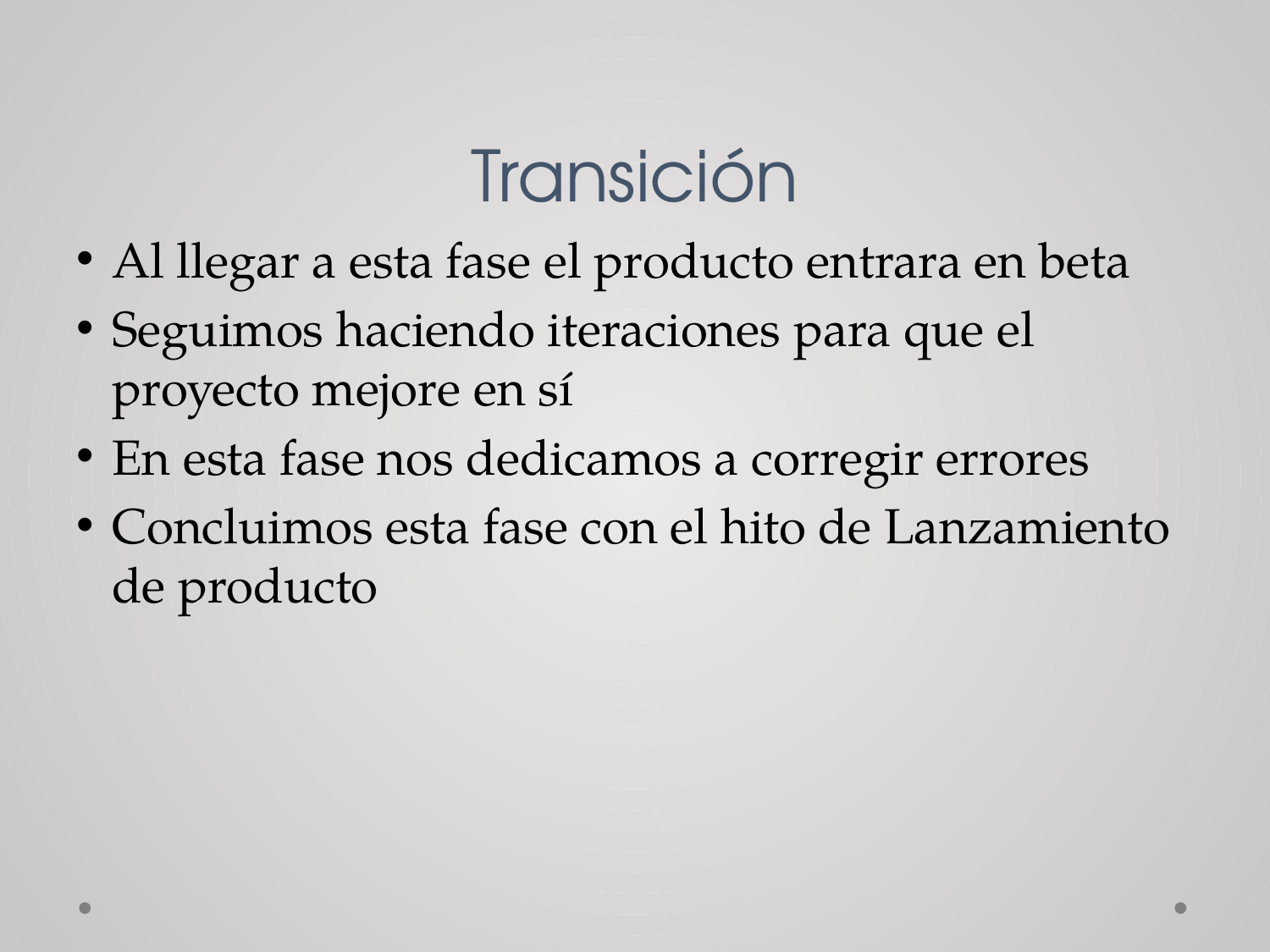

# Transición
Al llegar a esta fase el producto entrara en beta
Seguimos haciendo iteraciones para que el proyecto mejore en sí
En esta fase nos dedicamos a corregir errores
Concluimos esta fase con el hito de Lanzamiento de producto